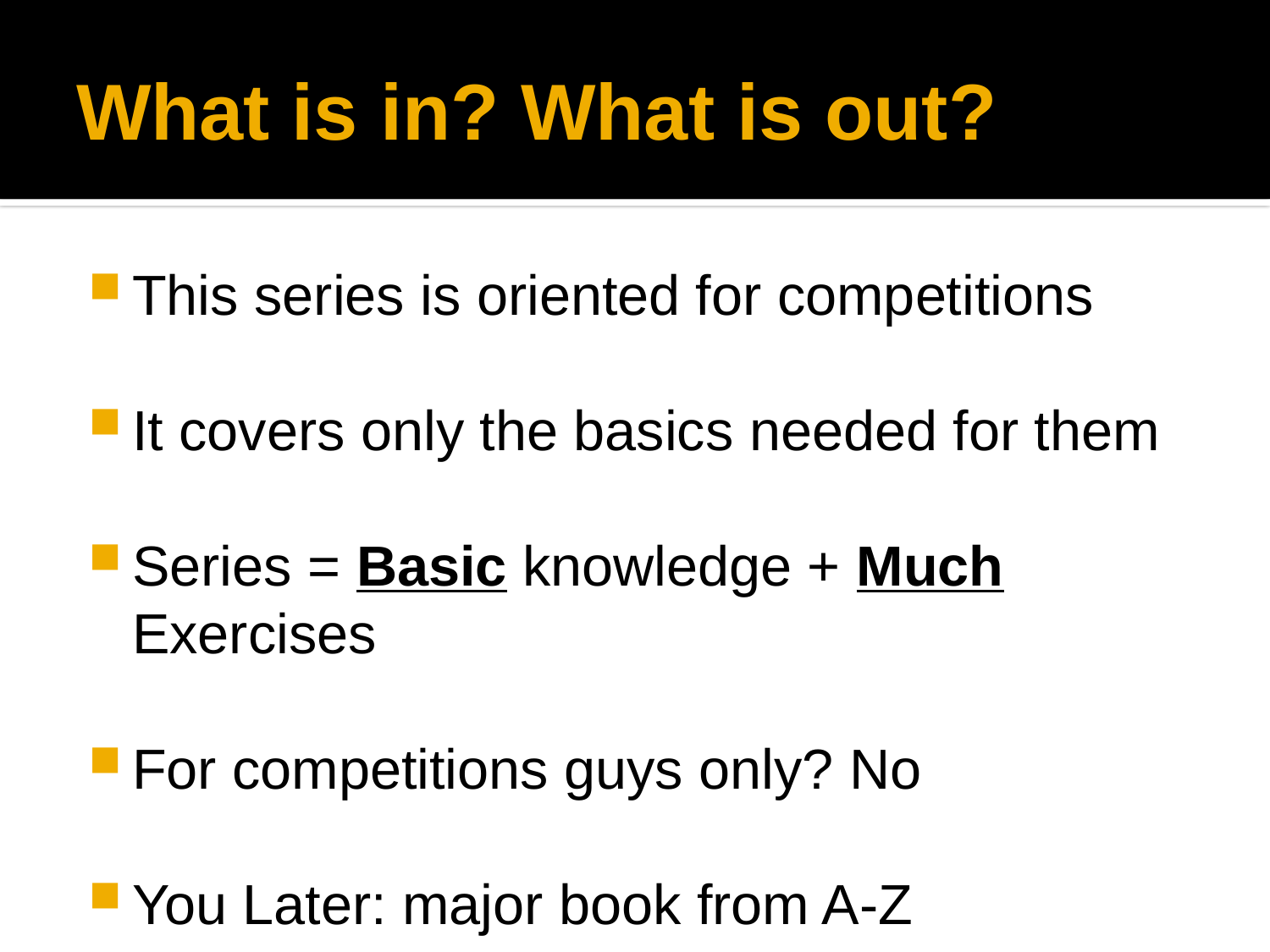

# What is in? What is out?
This series is oriented for competitions

It covers only the basics needed for them

Series = Basic knowledge + Much Exercises

For competitions guys only? No

You Later: major book from A-Z